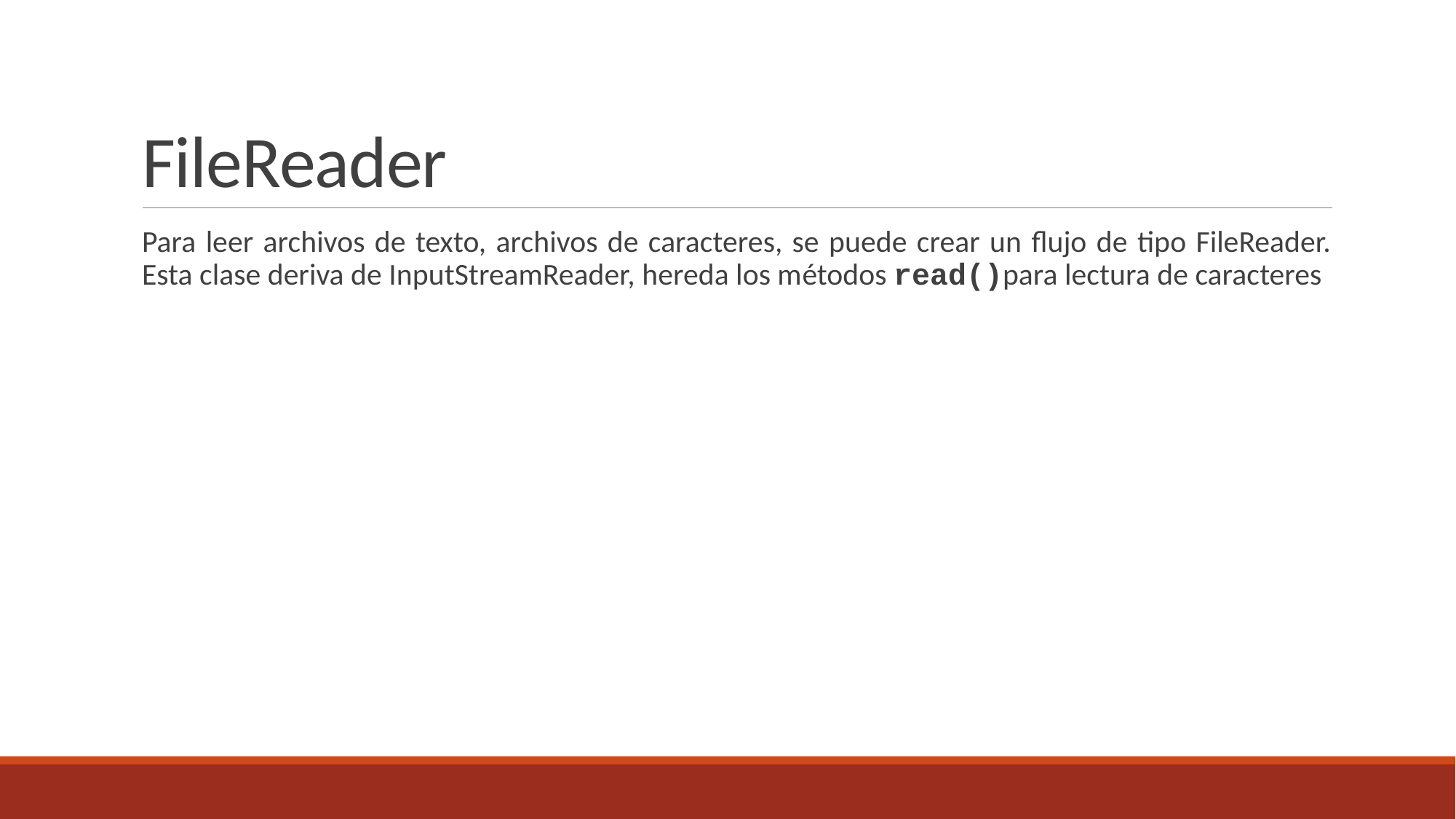

# FileReader
Para leer archivos de texto, archivos de caracteres, se puede crear un flujo de tipo FileReader.
Esta clase deriva de InputStreamReader, hereda los métodos read()para lectura de caracteres